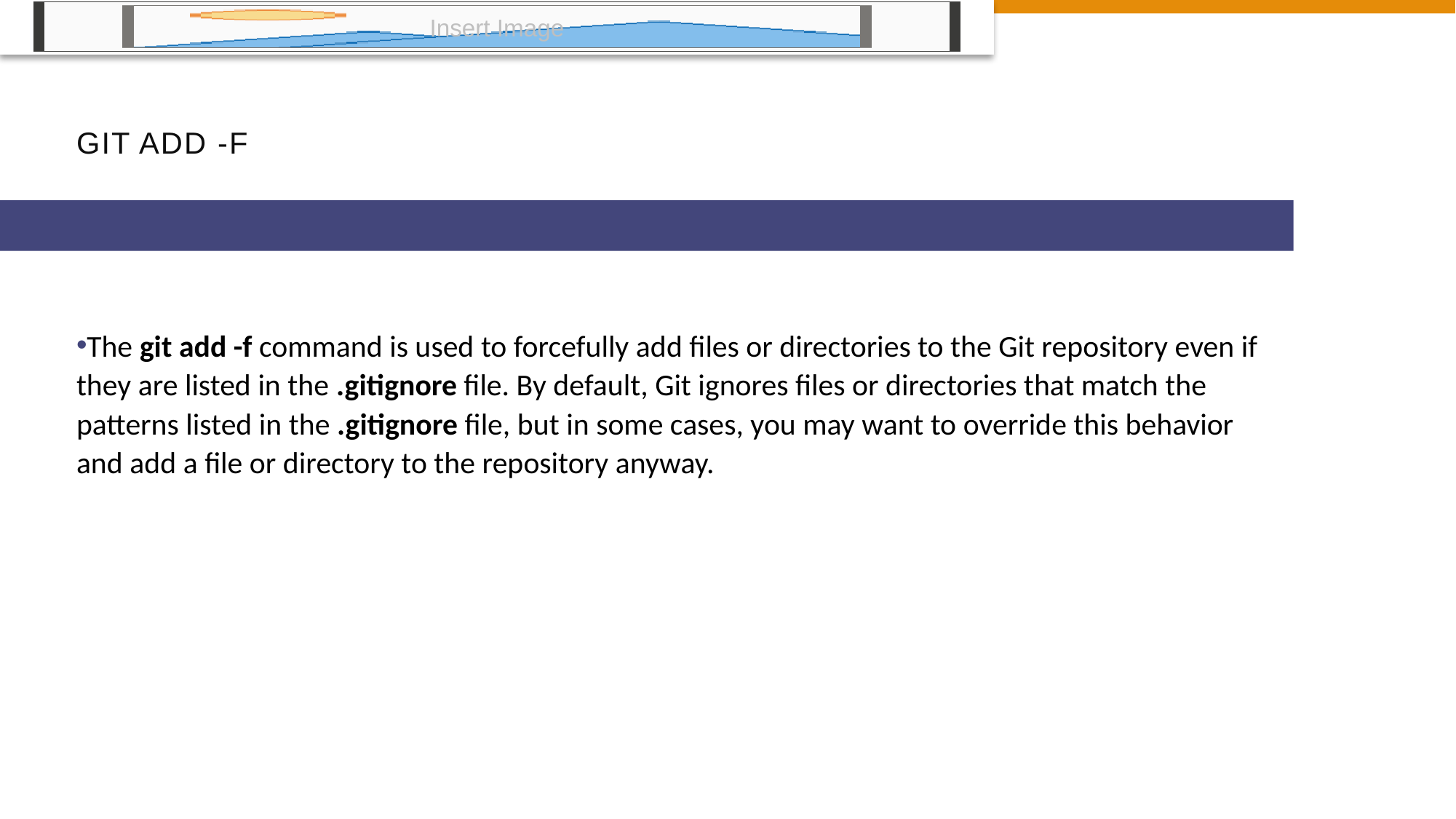

# git add -f

The git add -f command is used to forcefully add files or directories to the Git repository even if they are listed in the .gitignore file. By default, Git ignores files or directories that match the patterns listed in the .gitignore file, but in some cases, you may want to override this behavior and add a file or directory to the repository anyway.